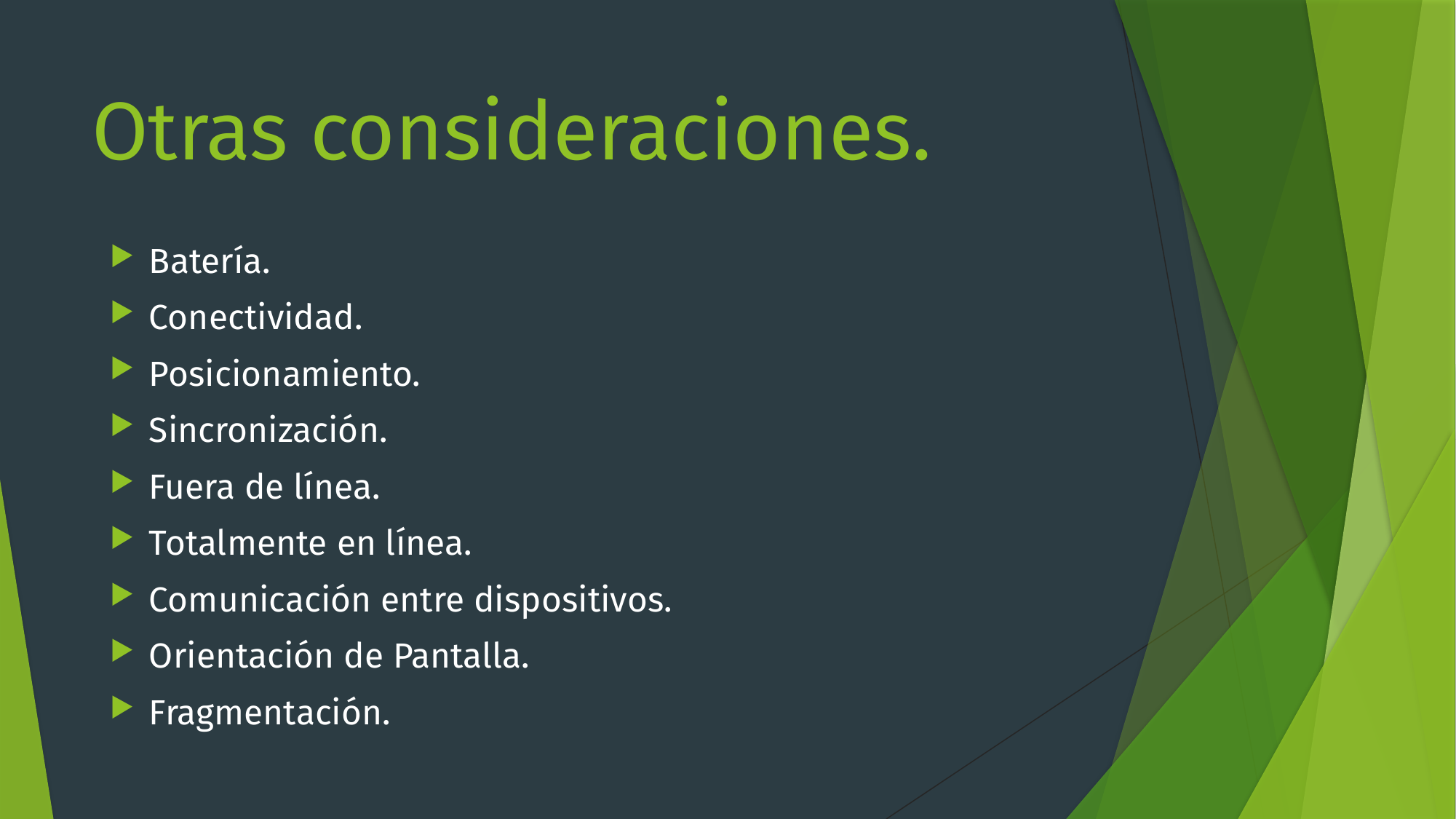

# Otras consideraciones.
Batería.
Conectividad.
Posicionamiento.
Sincronización.
Fuera de línea.
Totalmente en línea.
Comunicación entre dispositivos.
Orientación de Pantalla.
Fragmentación.